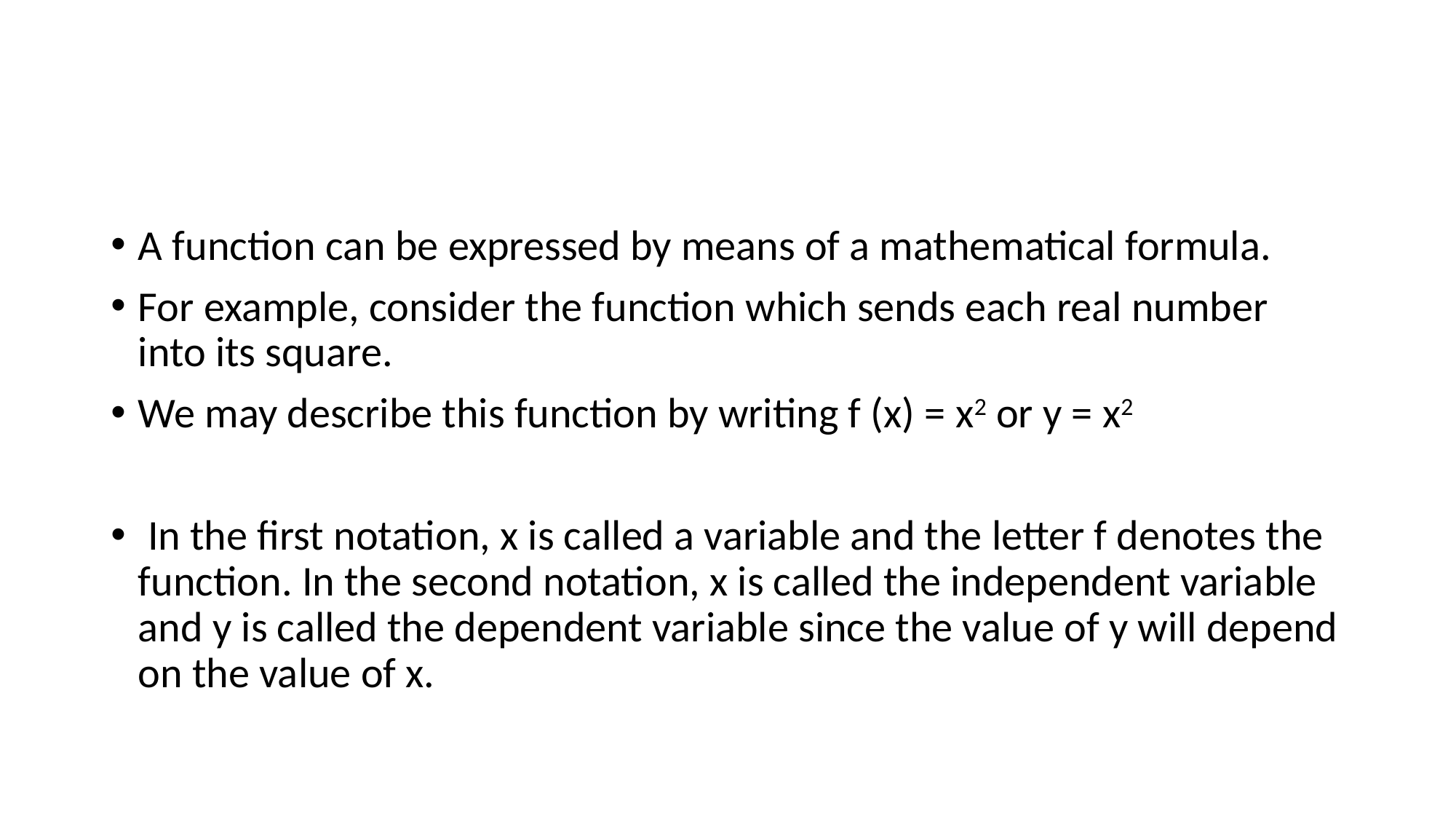

#
A function can be expressed by means of a mathematical formula.
For example, consider the function which sends each real number into its square.
We may describe this function by writing f (x) = x2 or y = x2

 In the first notation, x is called a variable and the letter f denotes the function. In the second notation, x is called the independent variable and y is called the dependent variable since the value of y will depend on the value of x.